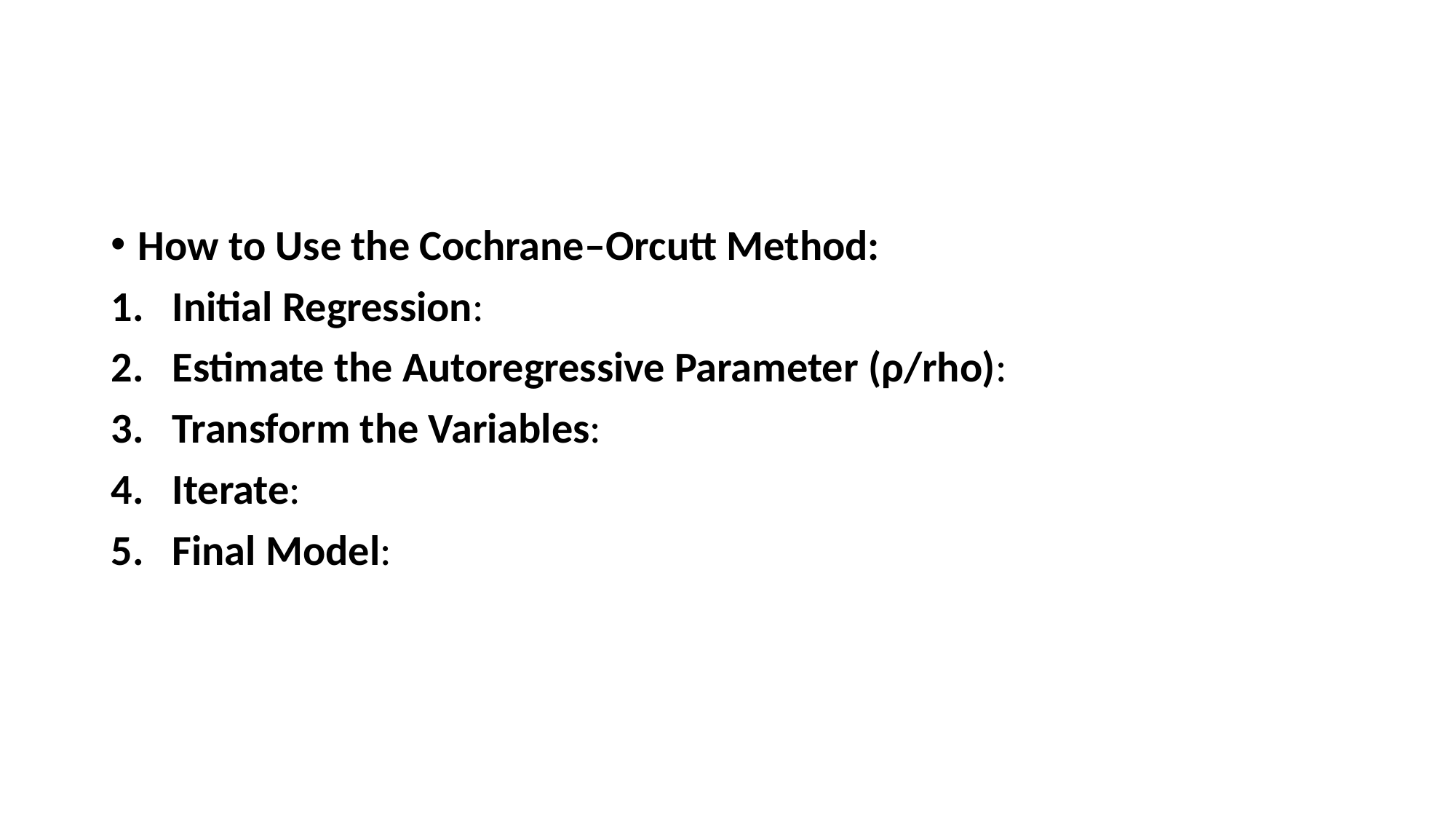

#
How to Use the Cochrane–Orcutt Method:
Initial Regression:
Estimate the Autoregressive Parameter (ρ/rho):
Transform the Variables:
Iterate:
Final Model: